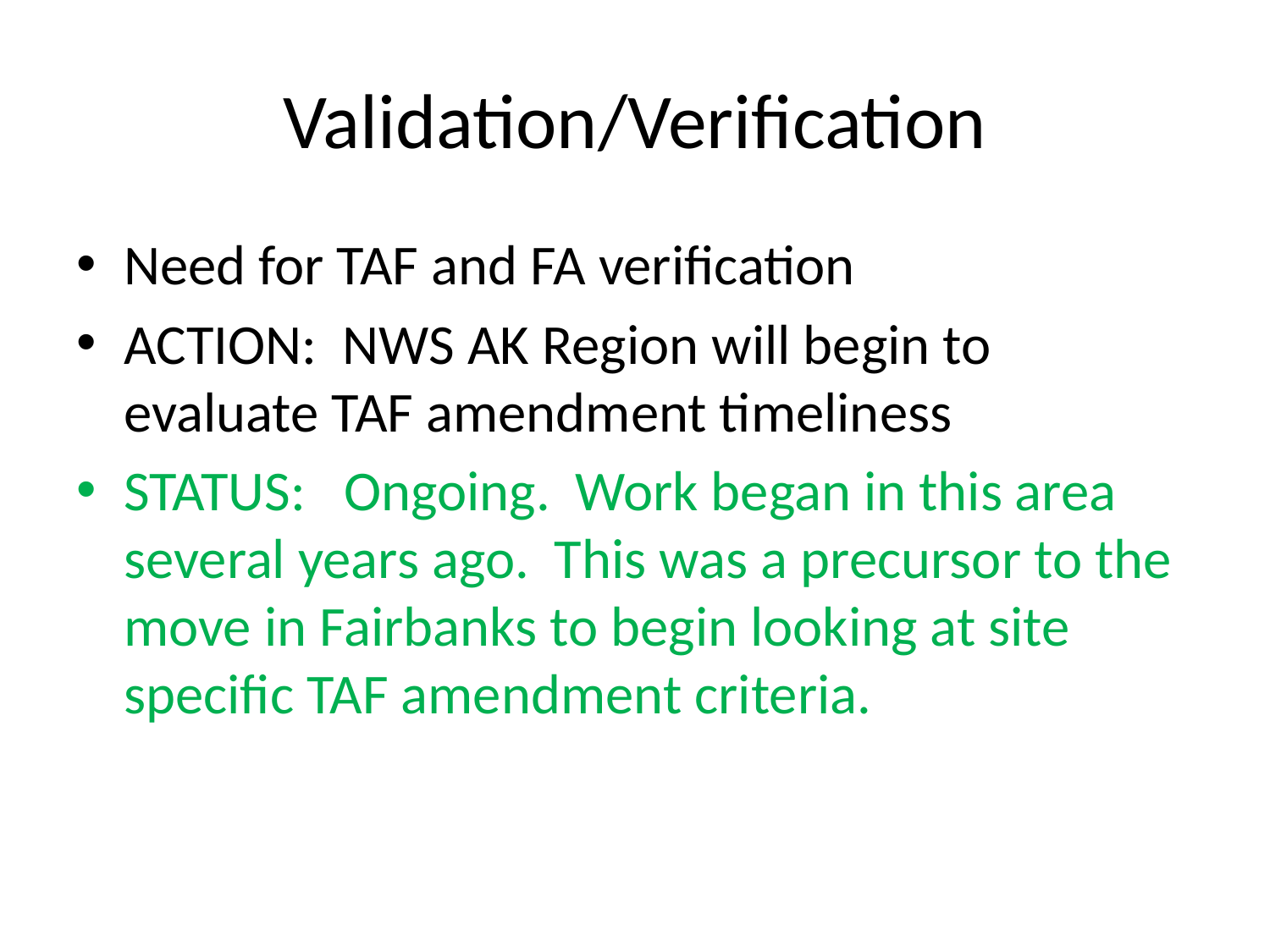

# Validation/Verification
Need for TAF and FA verification
ACTION:  NWS AK Region will begin to evaluate TAF amendment timeliness
STATUS:   Ongoing.  Work began in this area several years ago.  This was a precursor to the move in Fairbanks to begin looking at site specific TAF amendment criteria.